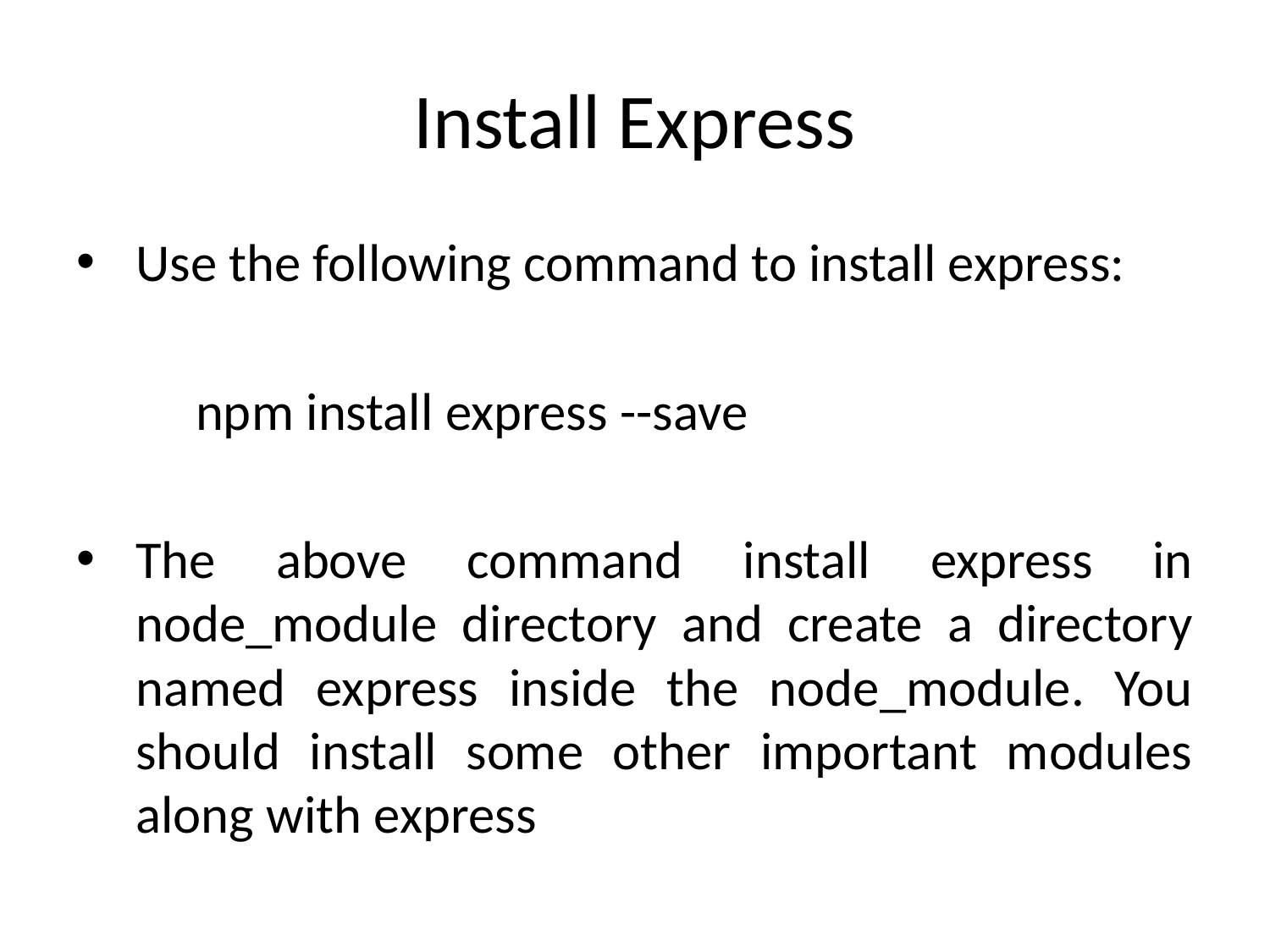

# Install Express
Use the following command to install express:

		npm install express --save

The above command install express in node_module directory and create a directory named express inside the node_module. You should install some other important modules along with express